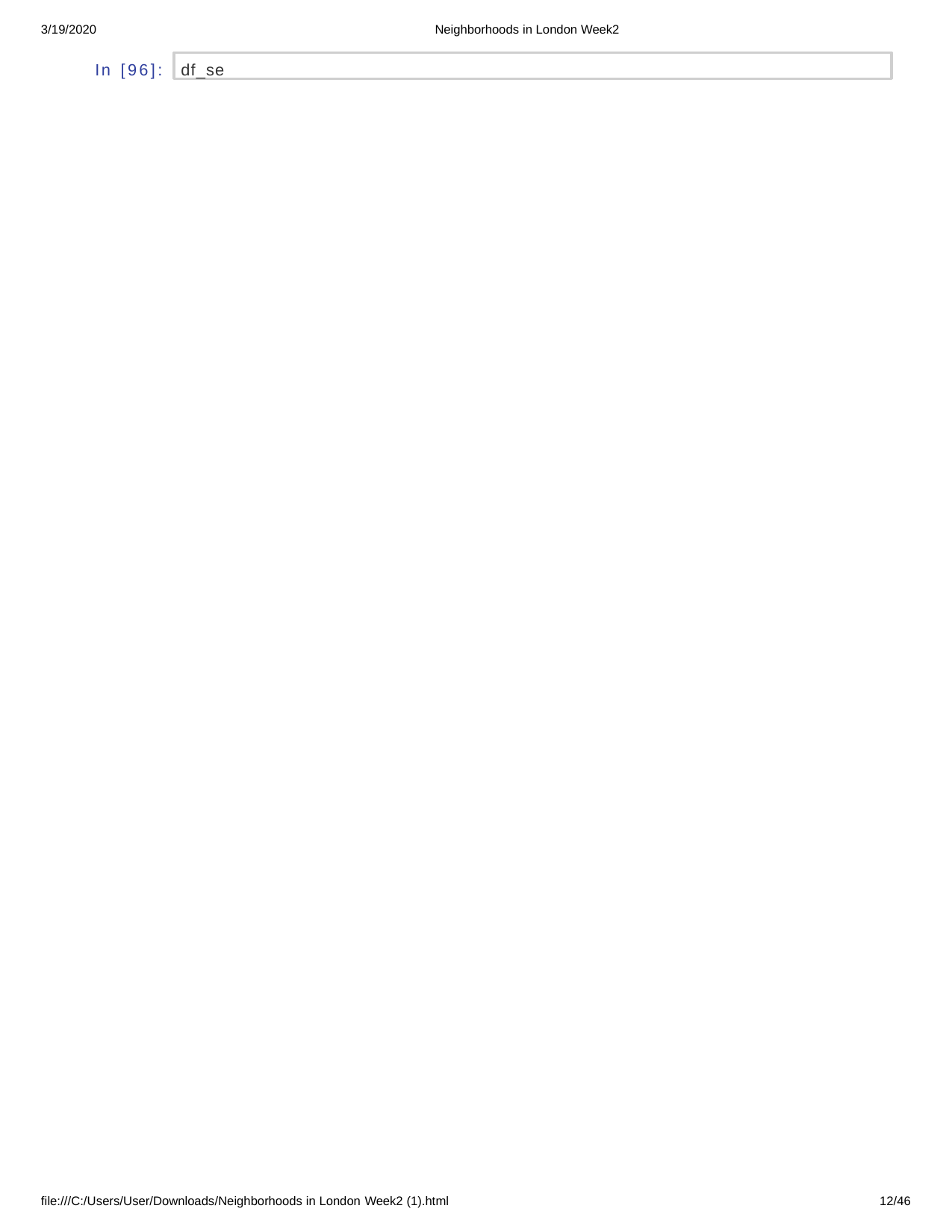

3/19/2020
Neighborhoods in London Week2
df_se
In [96]:
file:///C:/Users/User/Downloads/Neighborhoods in London Week2 (1).html
12/46